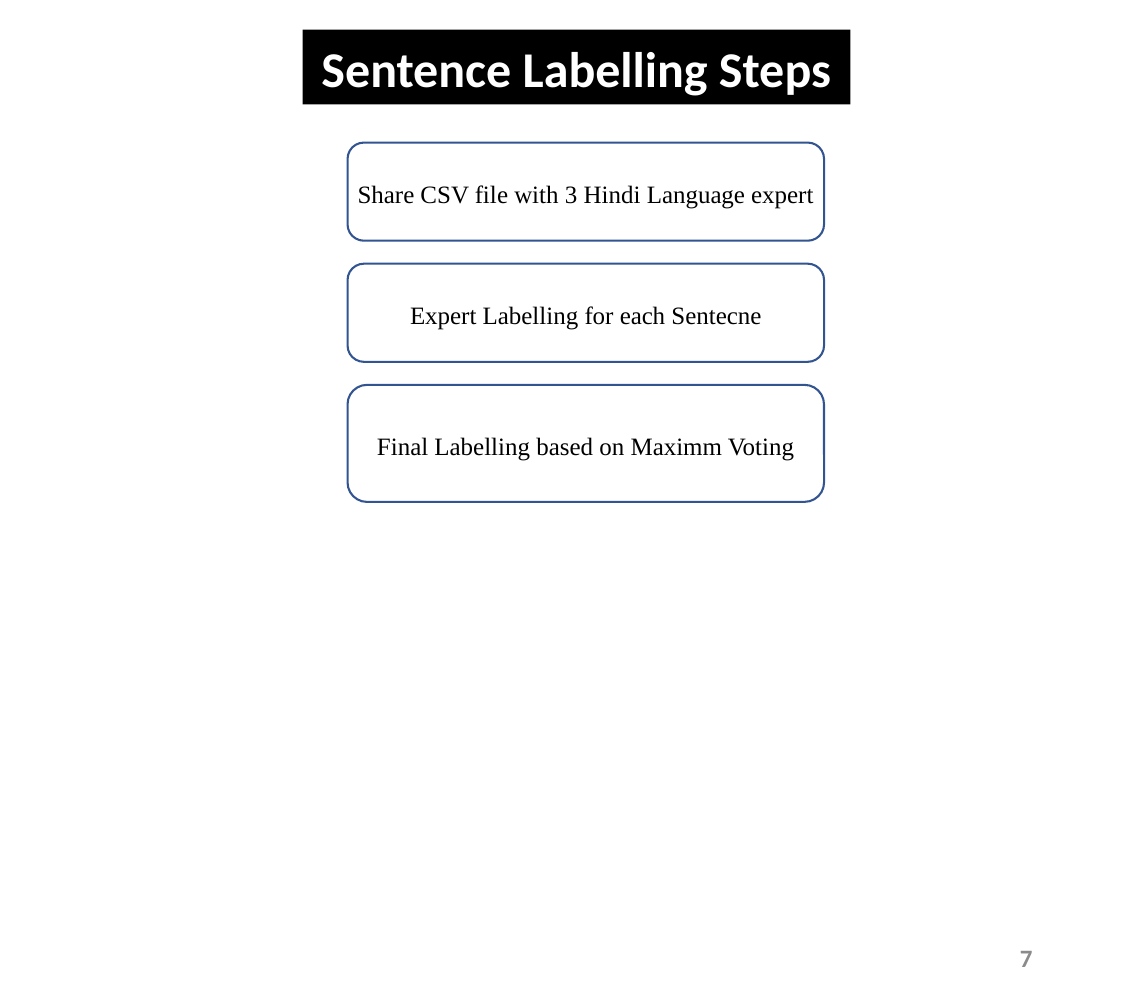

Sentence Labelling Steps
Share CSV file with 3 Hindi Language expert
Expert Labelling for each Sentecne
Final Labelling based on Maximm Voting
7